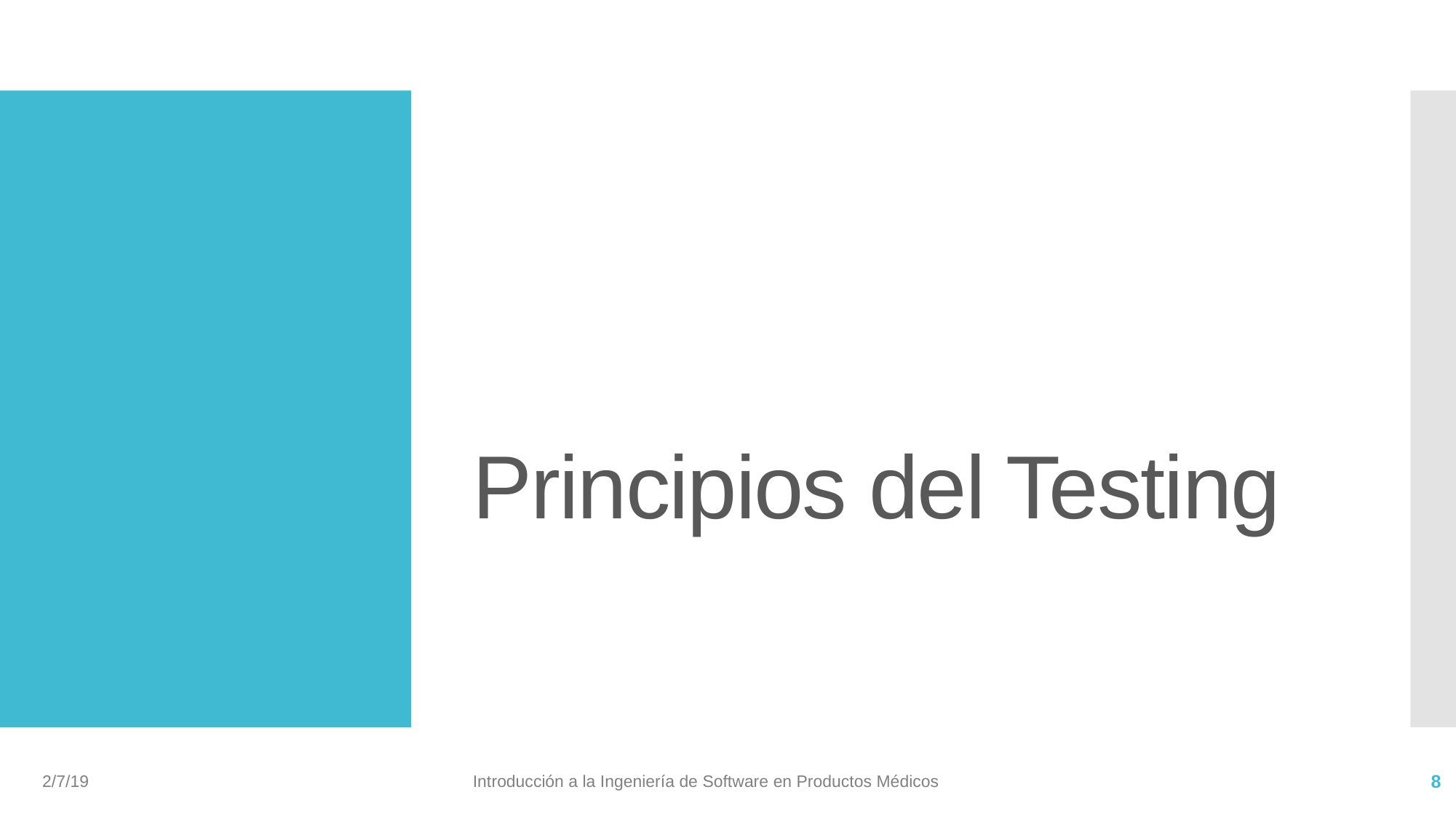

# Principios del Testing

2/7/19
Introducción a la Ingeniería de Software en Productos Médicos
8